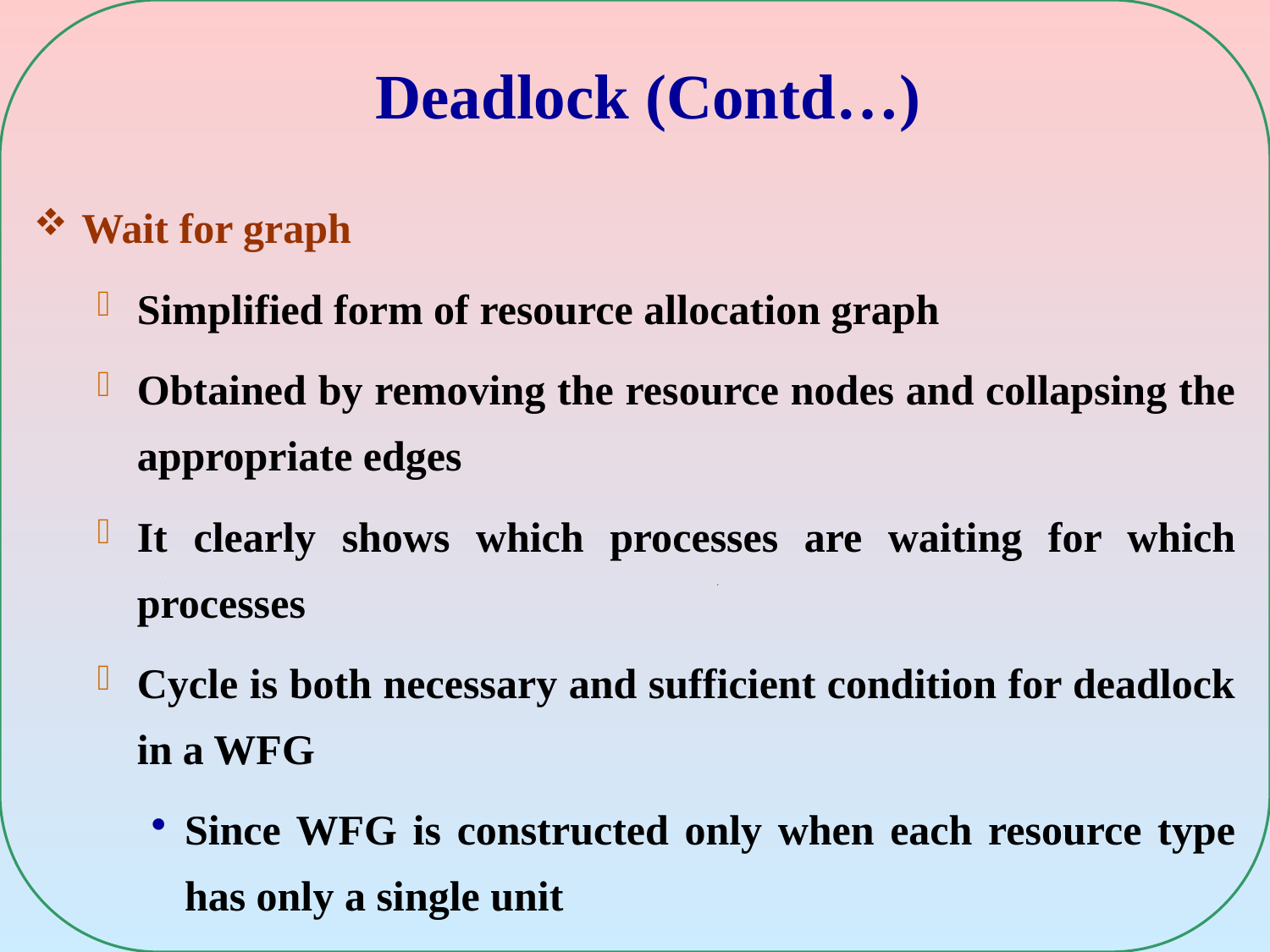

# Deadlock (Contd…)
Wait for graph
Simplified form of resource allocation graph
Obtained by removing the resource nodes and collapsing the appropriate edges
It clearly shows which processes are waiting for which processes
Cycle is both necessary and sufficient condition for deadlock in a WFG
Since WFG is constructed only when each resource type has only a single unit